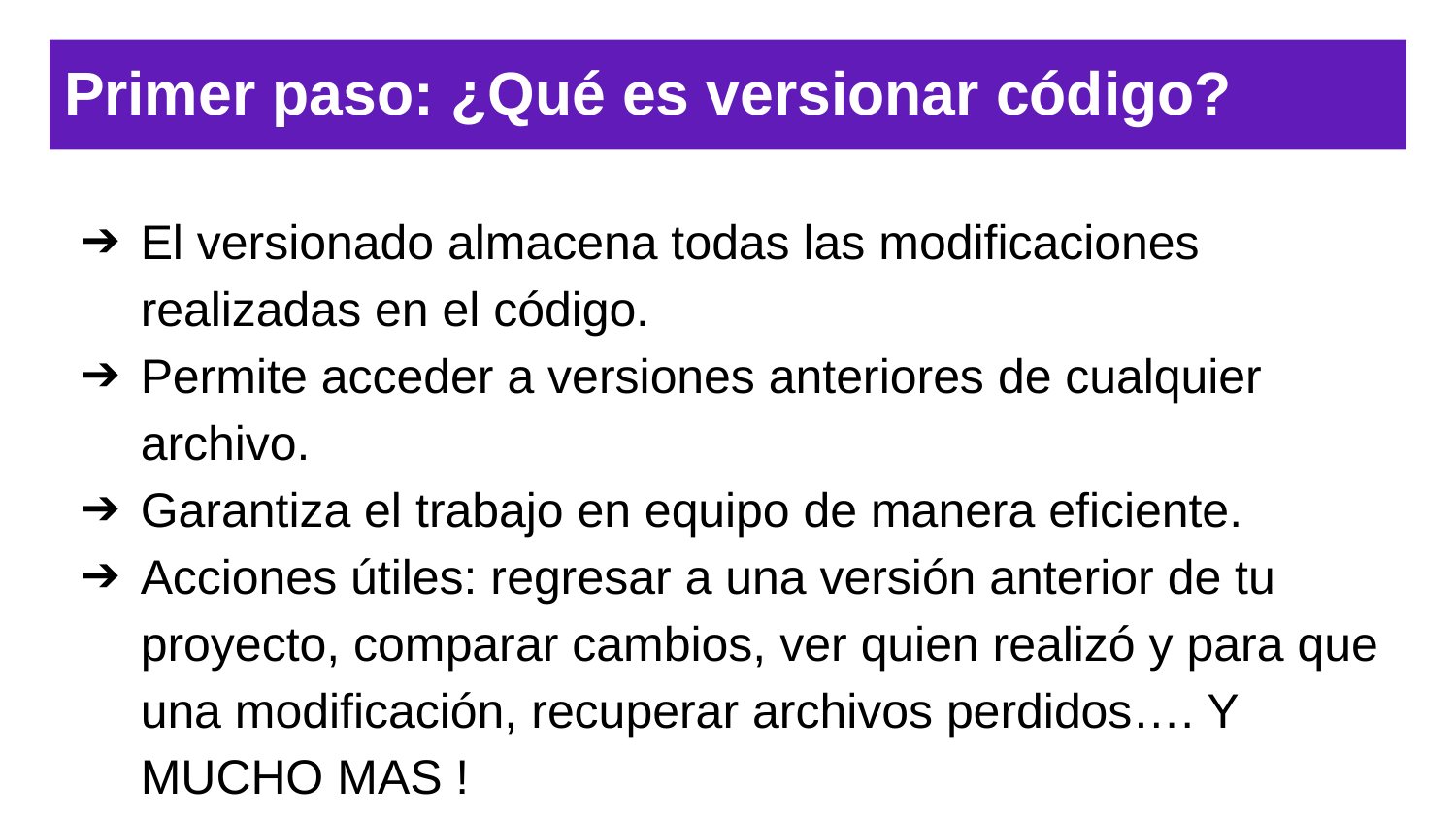

Primer paso: ¿Qué es versionar código?
El versionado almacena todas las modificaciones realizadas en el código.
Permite acceder a versiones anteriores de cualquier archivo.
Garantiza el trabajo en equipo de manera eficiente.
Acciones útiles: regresar a una versión anterior de tu proyecto, comparar cambios, ver quien realizó y para que una modificación, recuperar archivos perdidos…. Y MUCHO MAS !